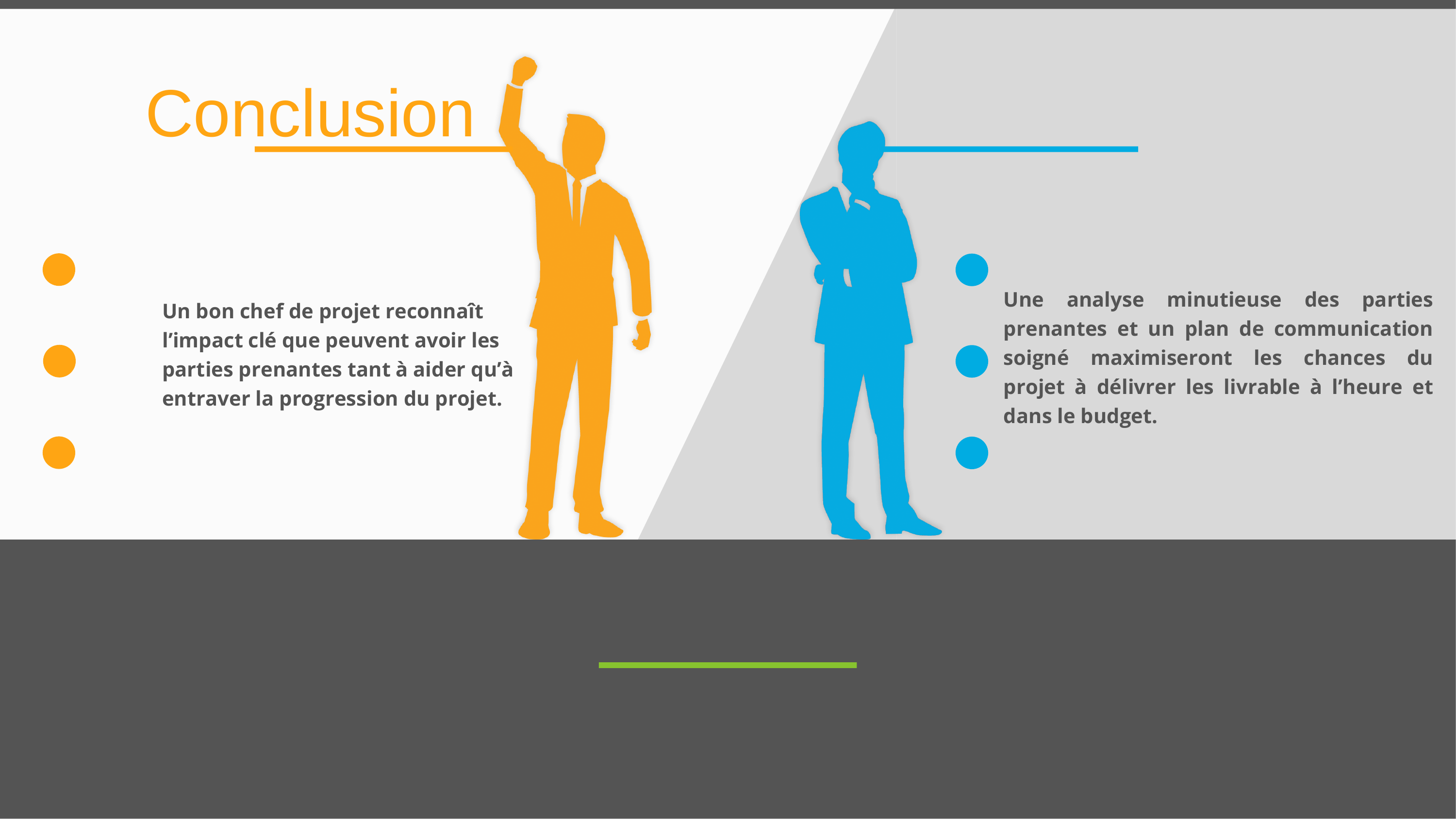

Conclusion
Un bon chef de projet reconnaît l’impact clé que peuvent avoir les parties prenantes tant à aider qu’à entraver la progression du projet.
Une analyse minutieuse des parties prenantes et un plan de communication soigné maximiseront les chances du projet à délivrer les livrable à l’heure et dans le budget.